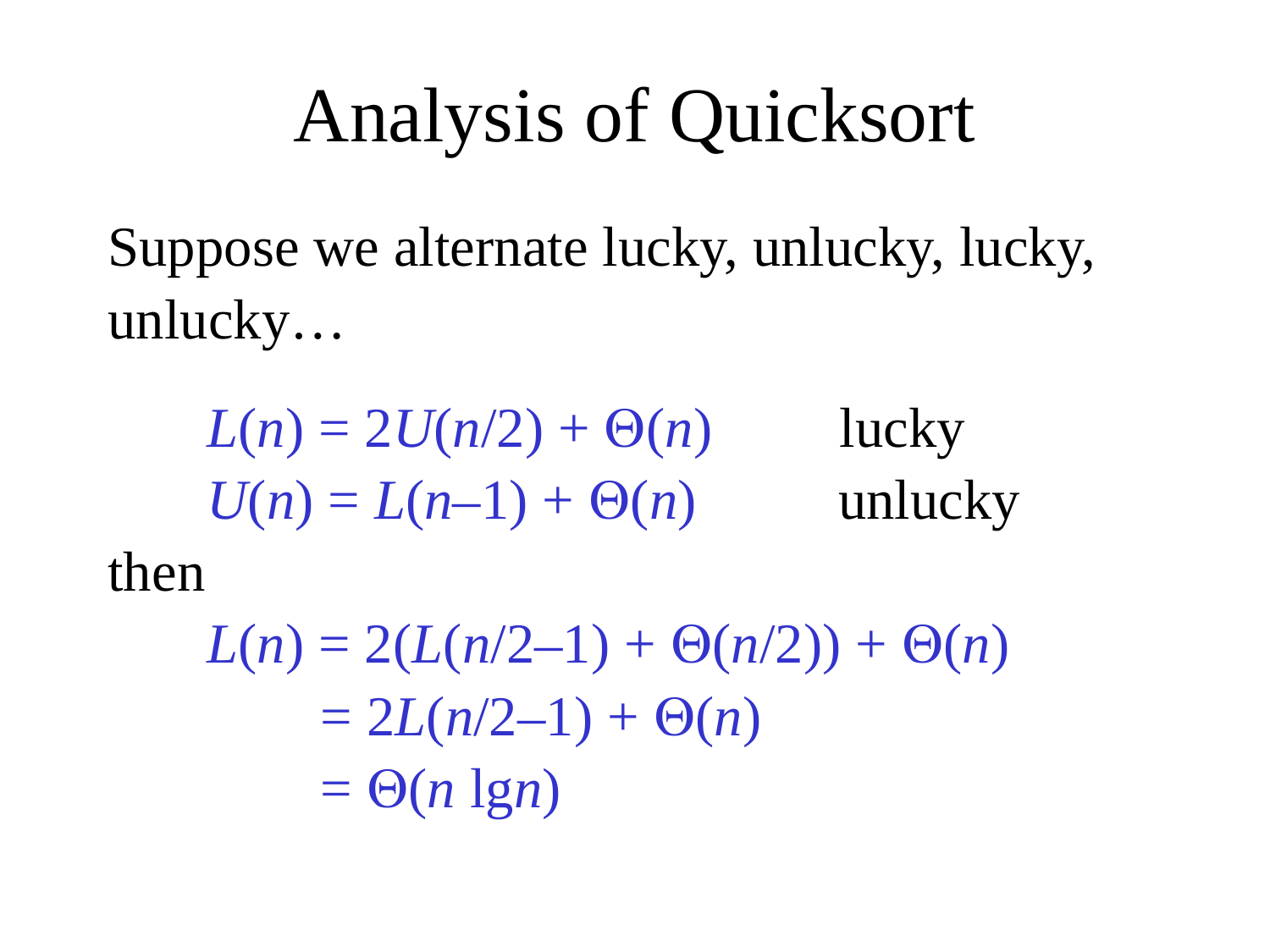

# Analysis of Quicksort
Suppose we alternate lucky, unlucky, lucky,
unlucky…

       L(n) = 2U(n/2) + Θ(n)         lucky
       U(n) = L(n–1) + Θ(n)          unlucky
then
       L(n) = 2(L(n/2–1) + Θ(n/2)) + Θ(n)
               = 2L(n/2–1) + Θ(n)
               = Θ(n lgn)
22